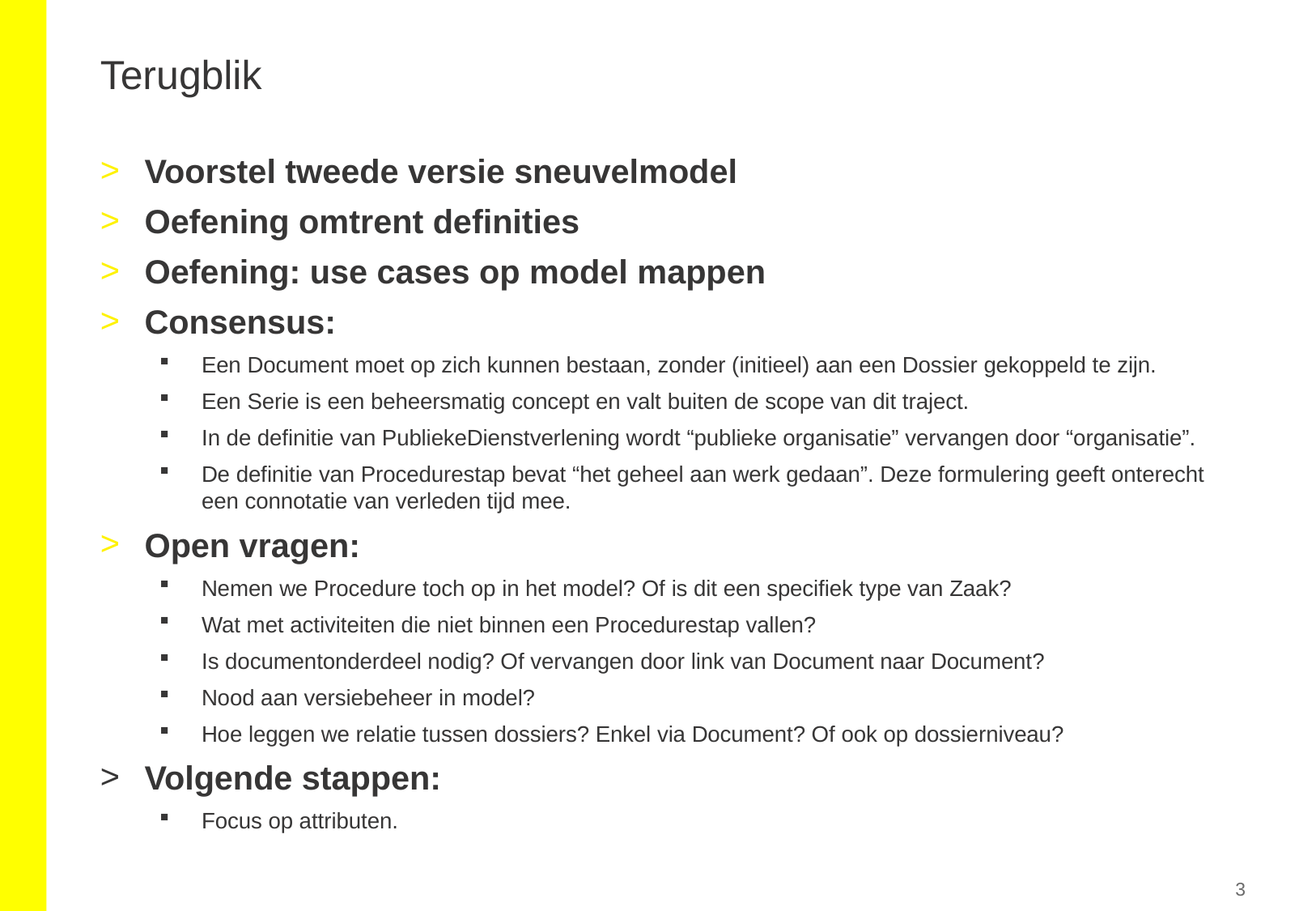

# Terugblik
Voorstel tweede versie sneuvelmodel
Oefening omtrent definities
Oefening: use cases op model mappen
Consensus:
Een Document moet op zich kunnen bestaan, zonder (initieel) aan een Dossier gekoppeld te zijn.
Een Serie is een beheersmatig concept en valt buiten de scope van dit traject.
In de definitie van PubliekeDienstverlening wordt “publieke organisatie” vervangen door “organisatie”.
De definitie van Procedurestap bevat “het geheel aan werk gedaan”. Deze formulering geeft onterecht een connotatie van verleden tijd mee.
Open vragen:
Nemen we Procedure toch op in het model? Of is dit een specifiek type van Zaak?
Wat met activiteiten die niet binnen een Procedurestap vallen?
Is documentonderdeel nodig? Of vervangen door link van Document naar Document?
Nood aan versiebeheer in model?
Hoe leggen we relatie tussen dossiers? Enkel via Document? Of ook op dossierniveau?
Volgende stappen:
Focus op attributen.

3